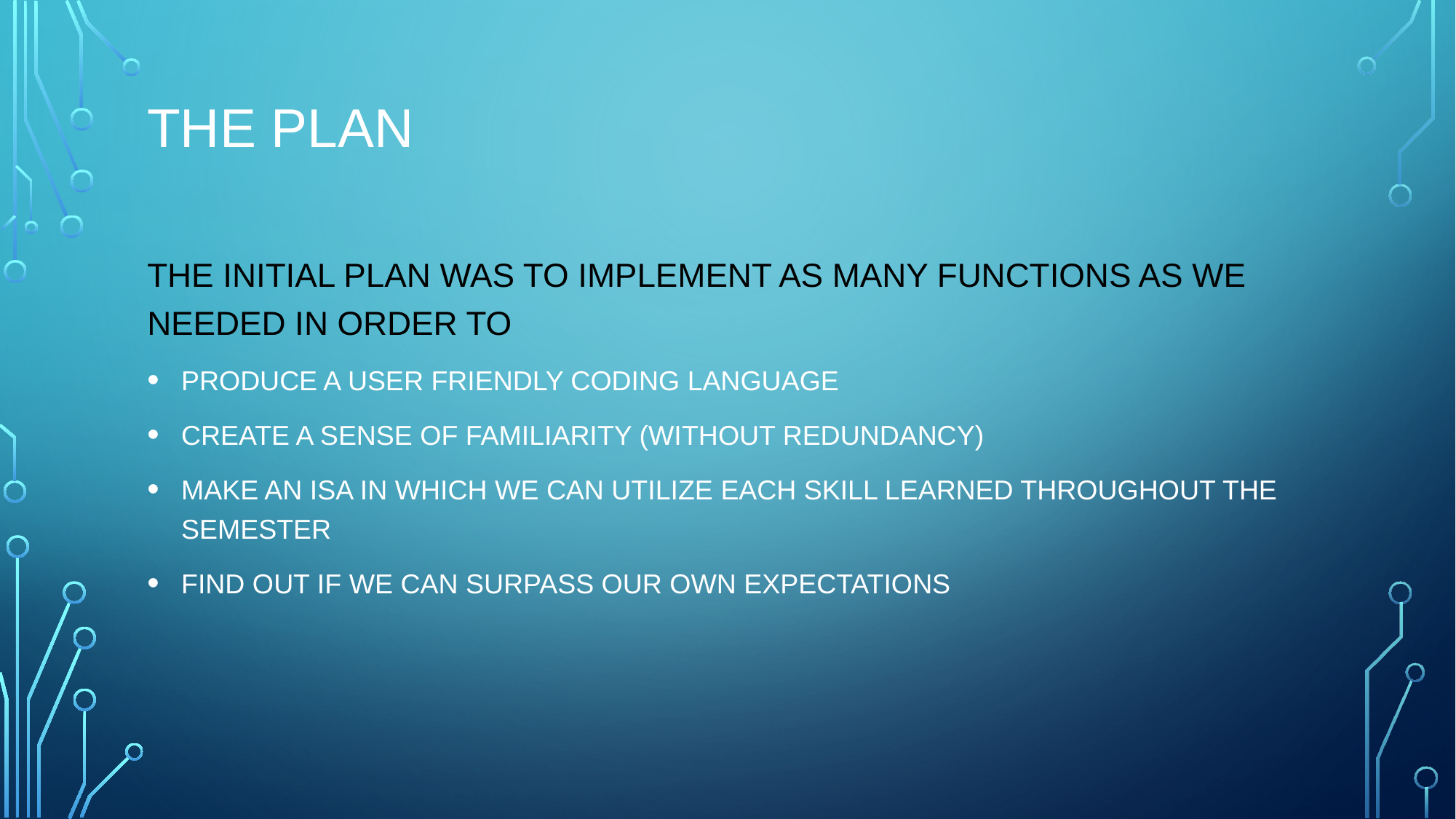

# The Plan
The initial plan was to implement as many functions as we needed in order to
produce a user friendly coding language
Create a sense of familiarity (without redundancy)
Make an ISA in which we can utilize each skill learned throughout the semester
Find out if we can surpass our own expectations